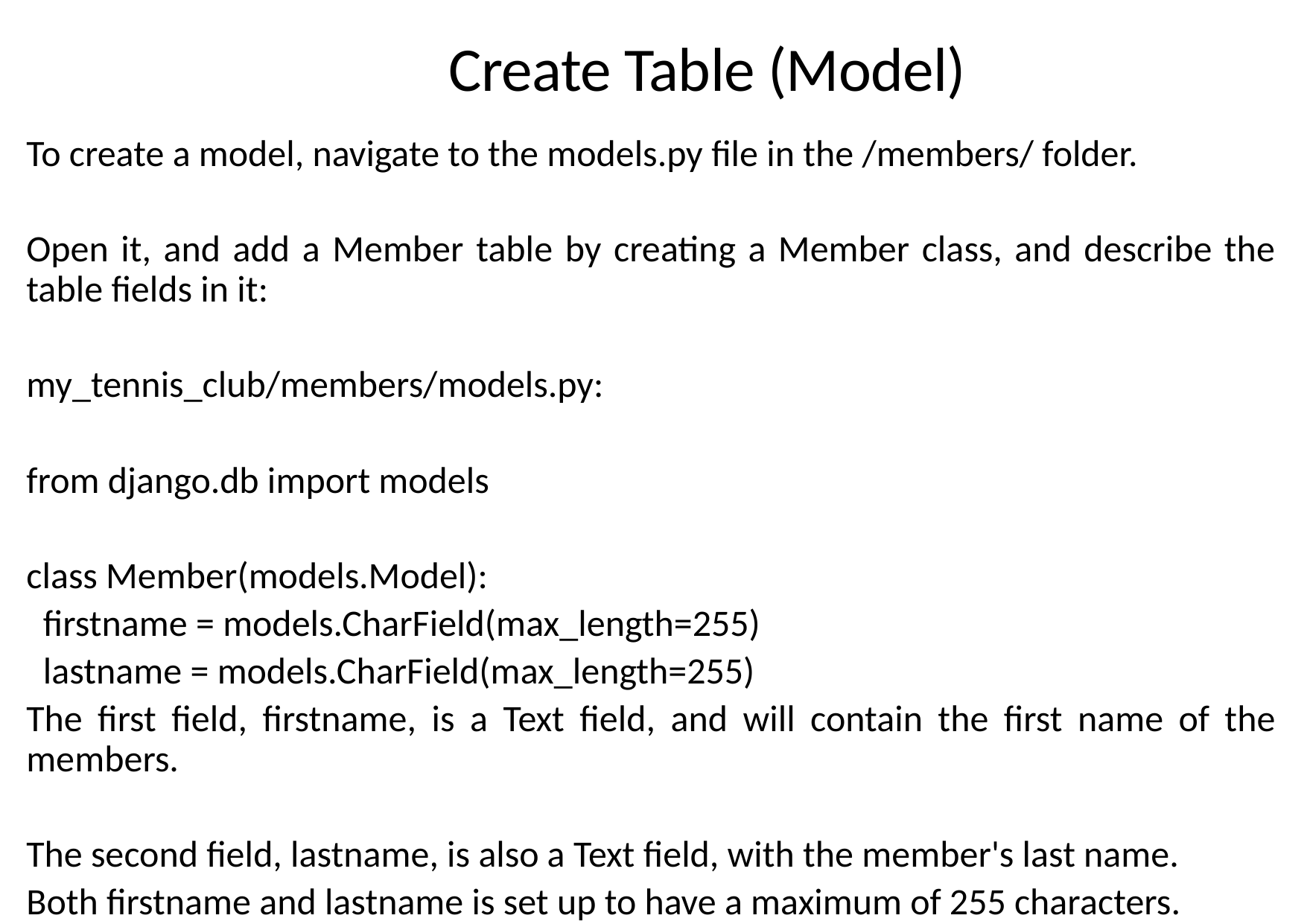

# Create Table (Model)
To create a model, navigate to the models.py file in the /members/ folder.

Open it, and add a Member table by creating a Member class, and describe the table fields in it:

my_tennis_club/members/models.py:

from django.db import models

class Member(models.Model):
  firstname = models.CharField(max_length=255)
  lastname = models.CharField(max_length=255)
The first field, firstname, is a Text field, and will contain the first name of the members.

The second field, lastname, is also a Text field, with the member's last name.
Both firstname and lastname is set up to have a maximum of 255 characters.